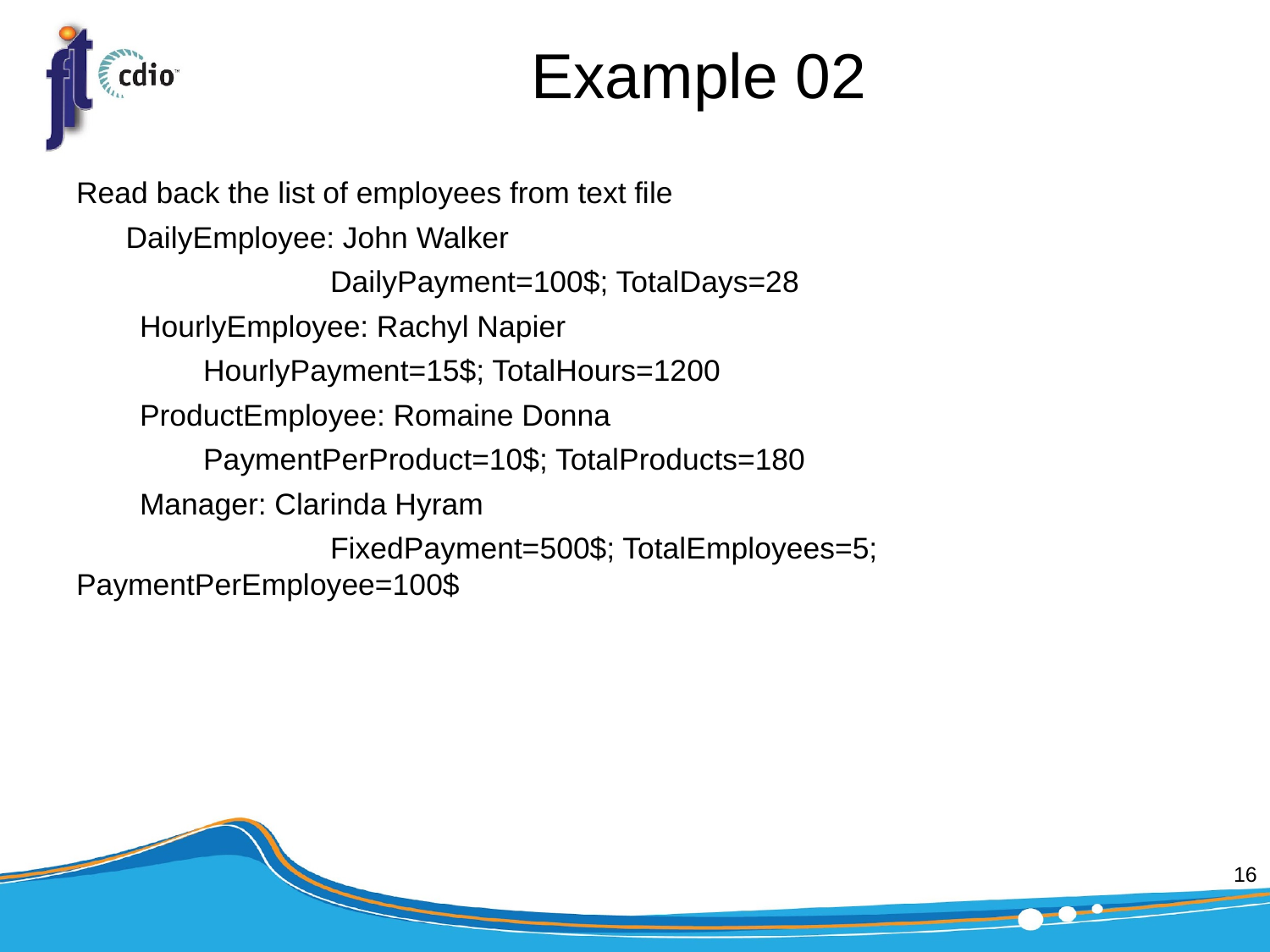

# Example 02
Read back the list of employees from text file
      DailyEmployee: John Walker
   		DailyPayment=100$; TotalDays=28
HourlyEmployee: Rachyl Napier
HourlyPayment=15$; TotalHours=1200
ProductEmployee: Romaine Donna
PaymentPerProduct=10$; TotalProducts=180
Manager: Clarinda Hyram
   		FixedPayment=500$; TotalEmployees=5; PaymentPerEmployee=100$

16